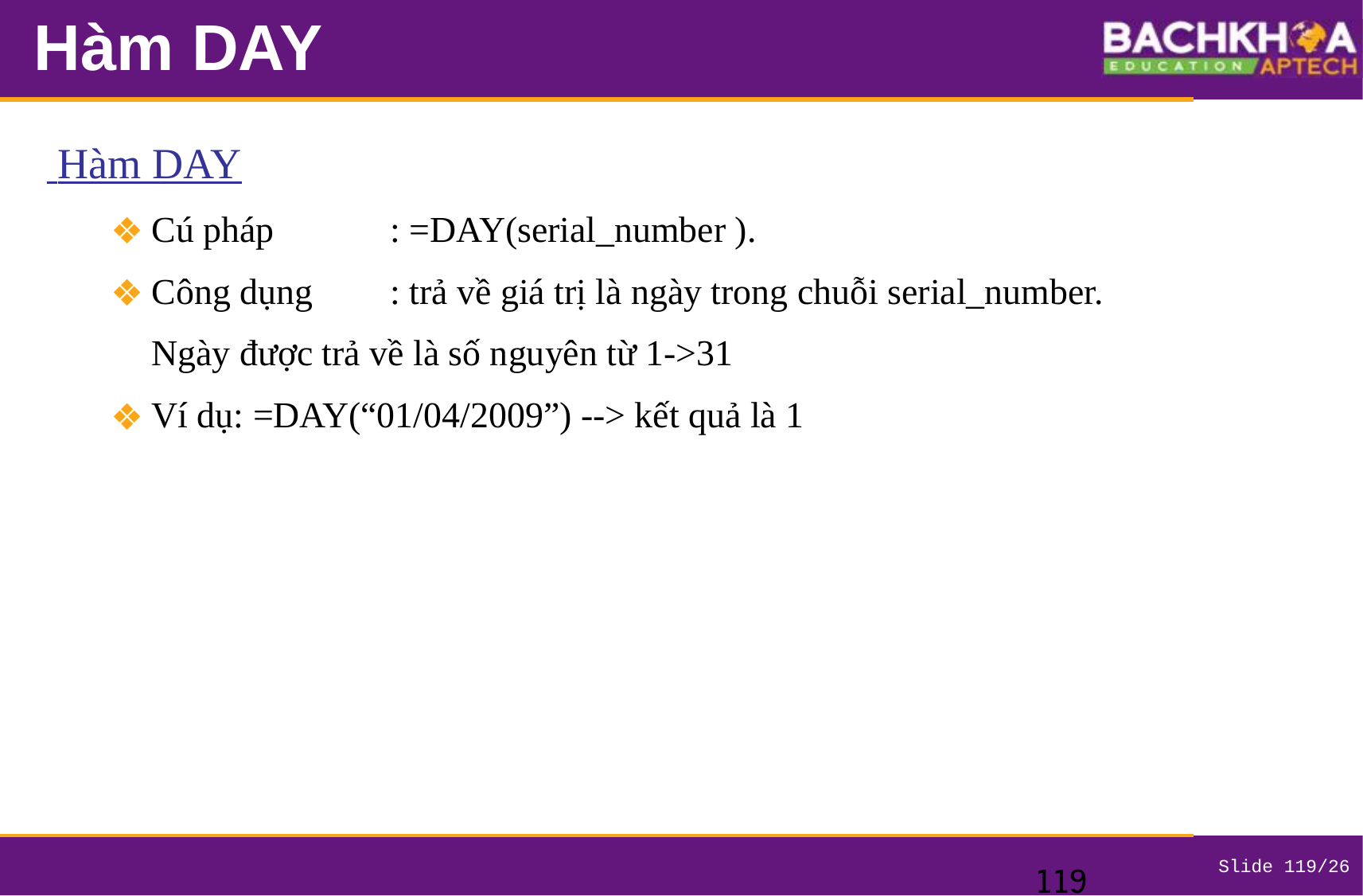

# Hàm DAY
 Hàm DAY
Cú pháp	: =DAY(serial_number ).
Công dụng	: trả về giá trị là ngày trong chuỗi serial_number.
	Ngày được trả về là số nguyên từ 1->31
Ví dụ: =DAY(“01/04/2009”) --> kết quả là 1

119